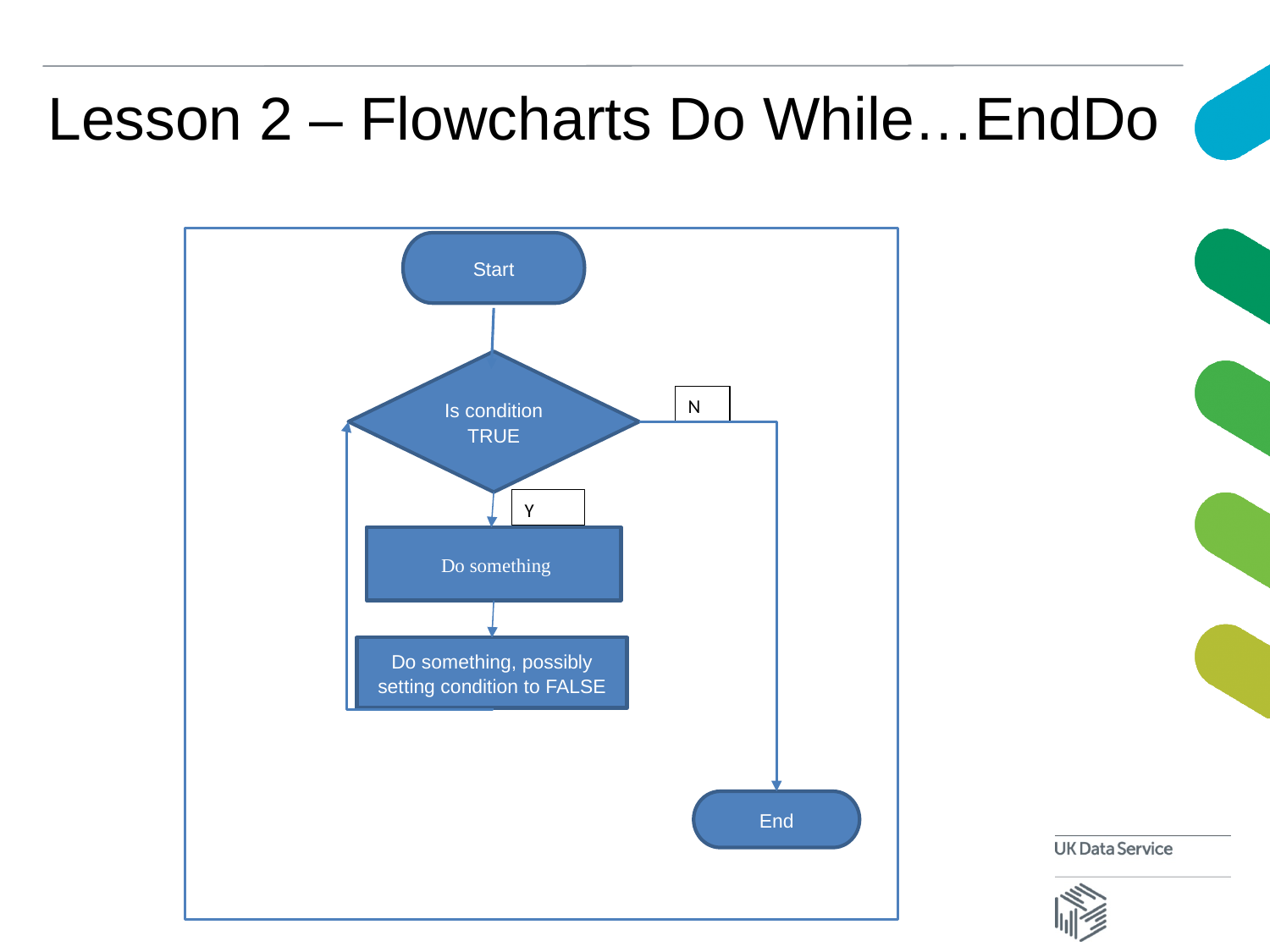

# Lesson 2 – Flowcharts Do While…EndDo

Start
Is condition TRUE
N
Y
 Do something
Do something, possibly setting condition to FALSE
End